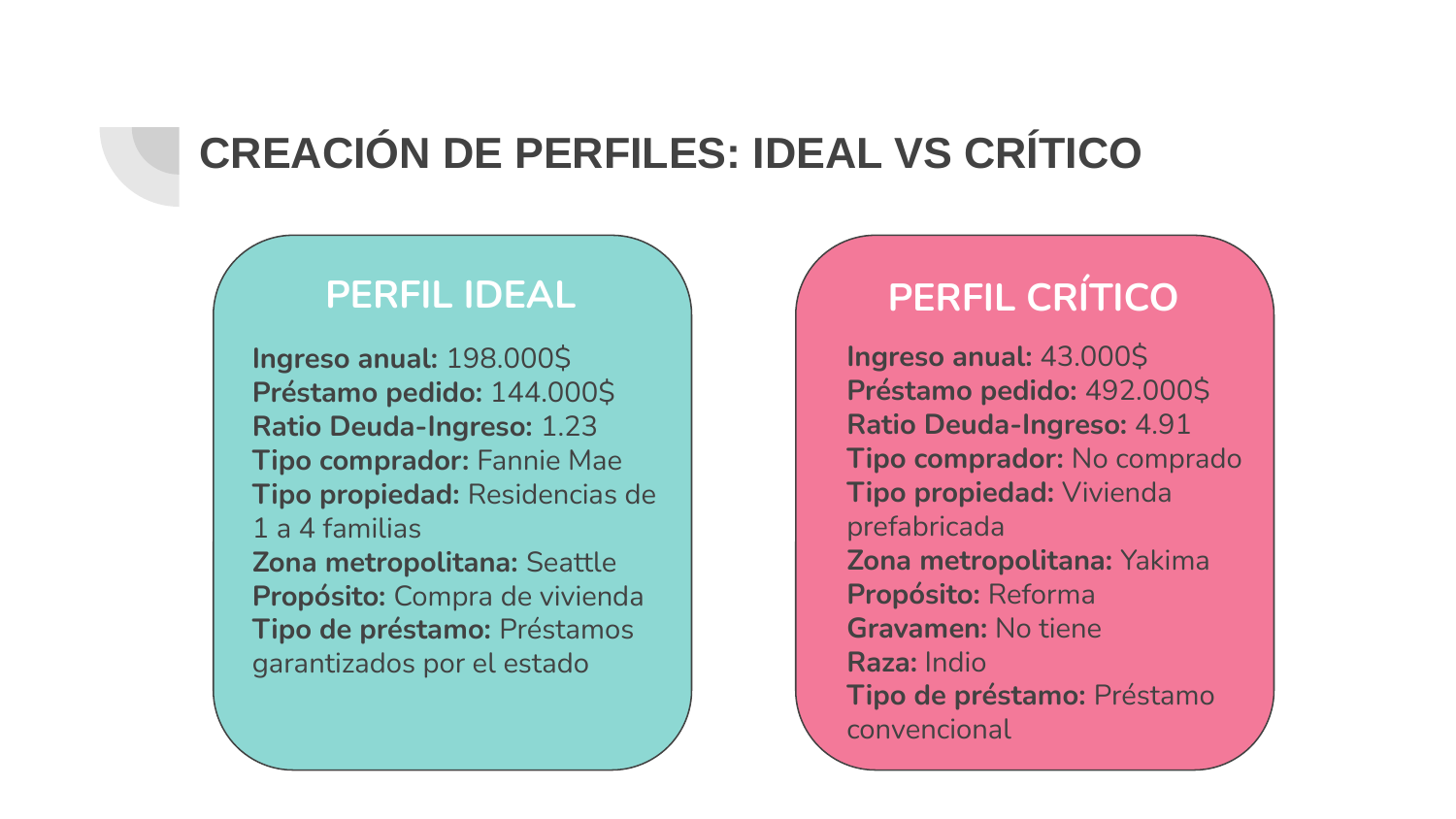

# CREACIÓN DE PERFILES: IDEAL VS CRÍTICO

PERFIL IDEAL
PERFIL CRÍTICO
Ingreso anual: 43.000$
Préstamo pedido: 492.000$
Ratio Deuda-Ingreso: 4.91
Tipo comprador: No comprado
Tipo propiedad: Vivienda prefabricada
Zona metropolitana: Yakima
Propósito: Reforma
Gravamen: No tiene
Raza: Indio
Tipo de préstamo: Préstamo convencional
Ingreso anual: 198.000$
Préstamo pedido: 144.000$
Ratio Deuda-Ingreso: 1.23
Tipo comprador: Fannie Mae
Tipo propiedad: Residencias de 1 a 4 familias
Zona metropolitana: Seattle
Propósito: Compra de vivienda
Tipo de préstamo: Préstamos garantizados por el estado